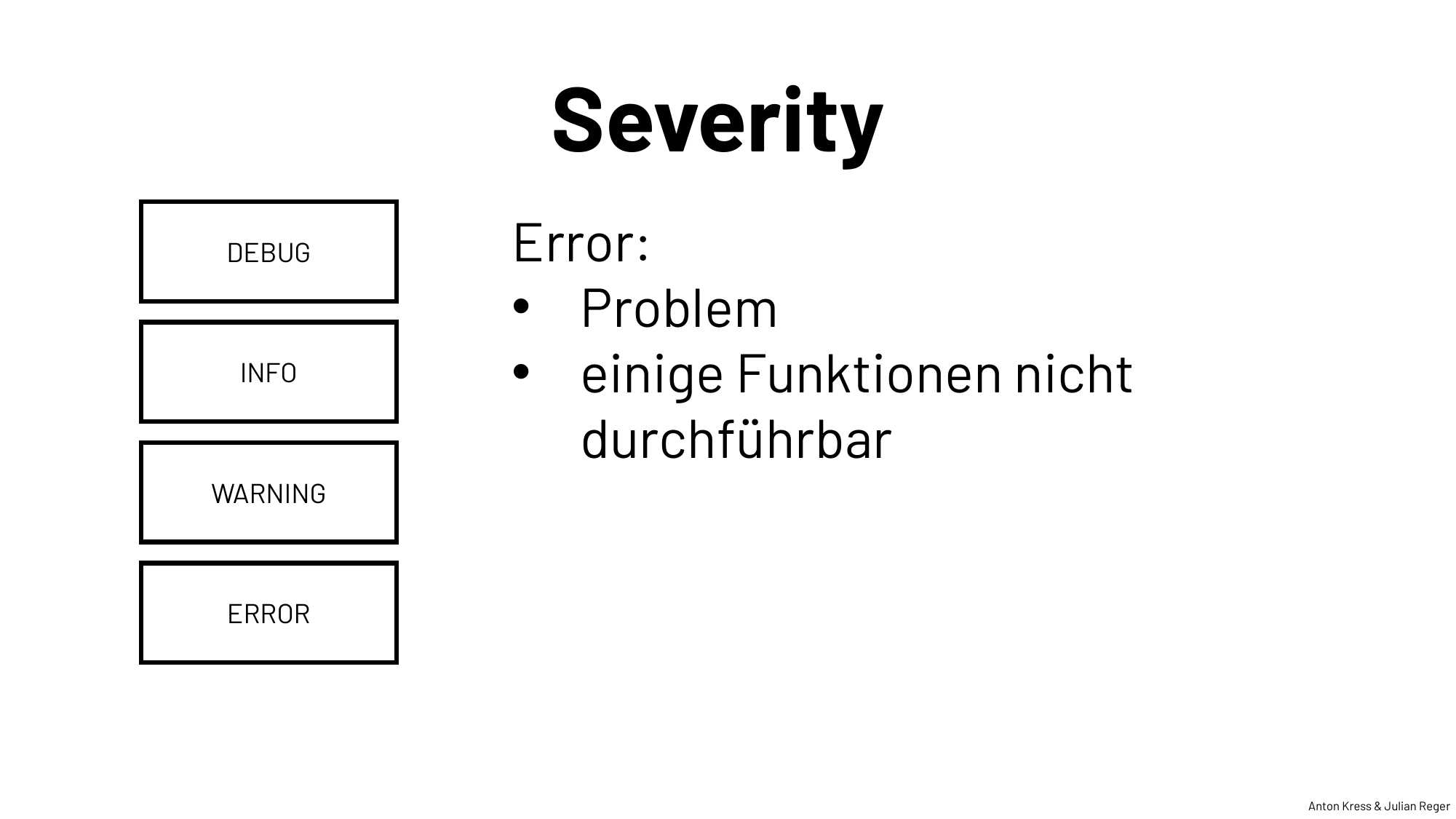

# Severity

DEBUG
Error:
Problem
einige Funktionen nicht durchführbar
INFO
WARNING
ERROR
CRITICAL
Anton Kress & Julian Reger